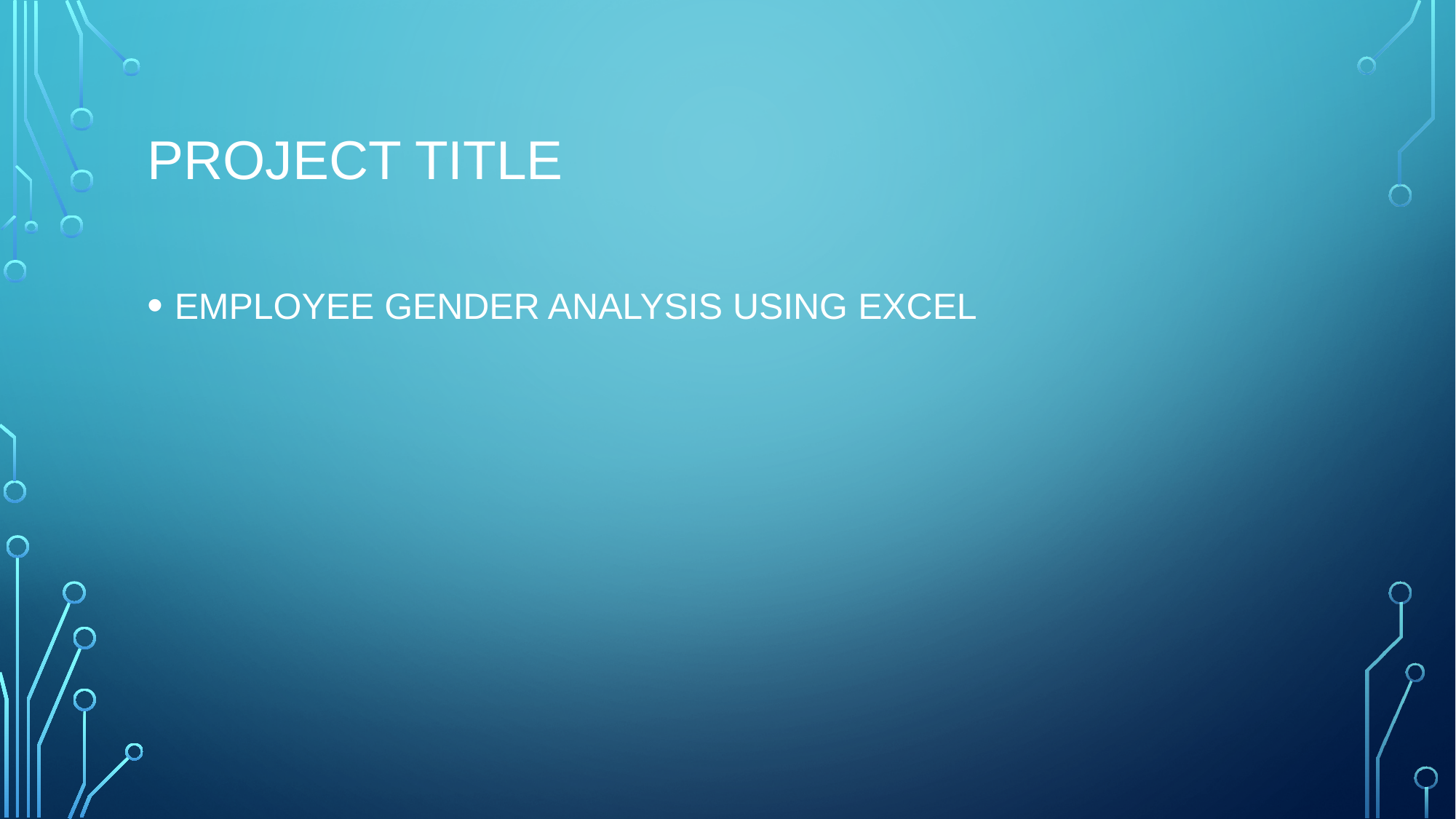

# Project title
EMPLOYEE GENDER ANALYSIS USING EXCEL